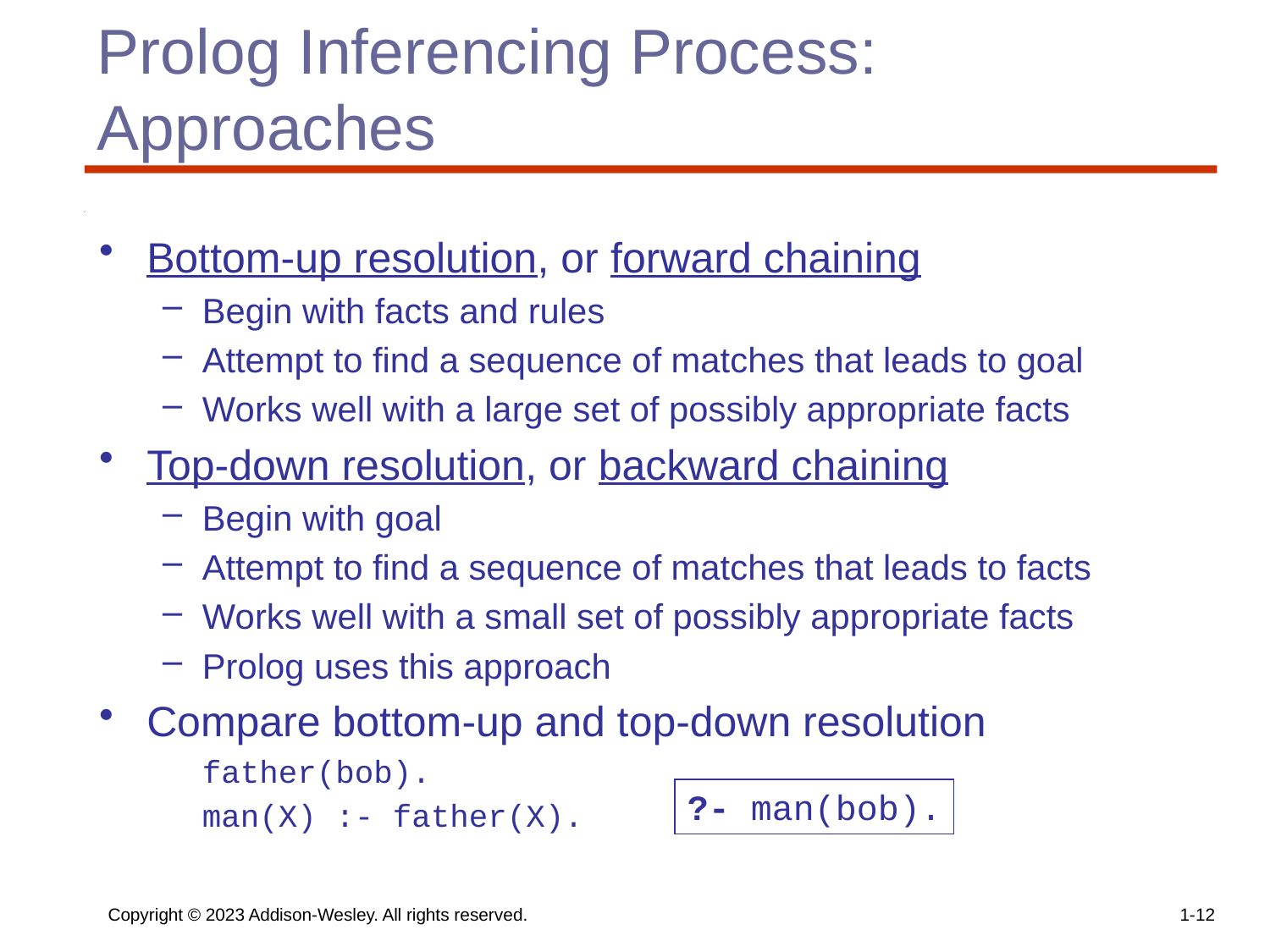

# Prolog Inferencing Process: Approaches
Bottom-up resolution, or forward chaining
Begin with facts and rules
Attempt to find a sequence of matches that leads to goal
Works well with a large set of possibly appropriate facts
Top-down resolution, or backward chaining
Begin with goal
Attempt to find a sequence of matches that leads to facts
Works well with a small set of possibly appropriate facts
Prolog uses this approach
Compare bottom-up and top-down resolution
	father(bob).
	man(X) :- father(X).
?- man(bob).
Copyright © 2023 Addison-Wesley. All rights reserved.
1-12